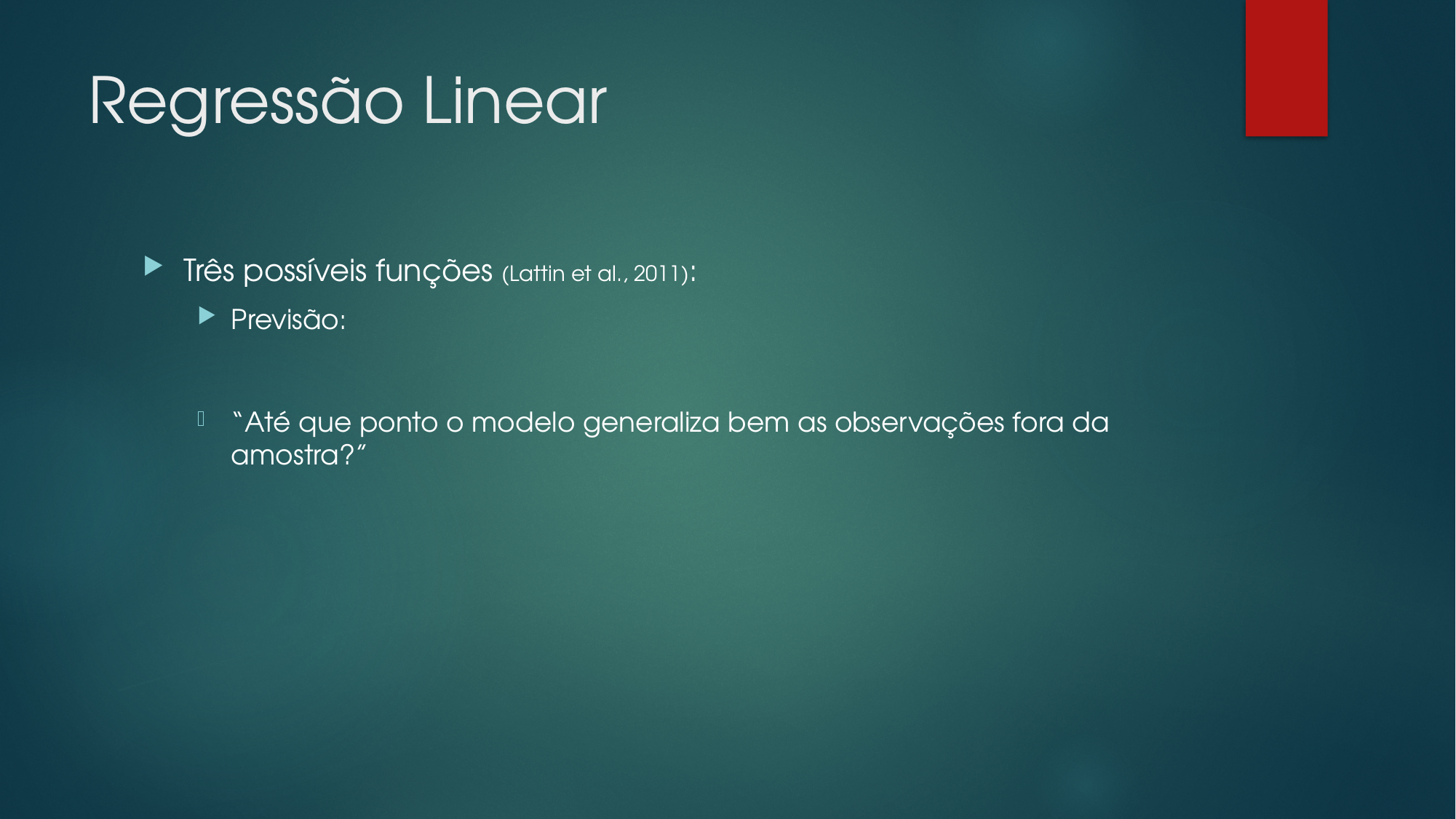

# Regressão Linear
Três possíveis funções (Lattin et al., 2011):
Previsão:

“Até que ponto o modelo generaliza bem as observações fora da amostra?”